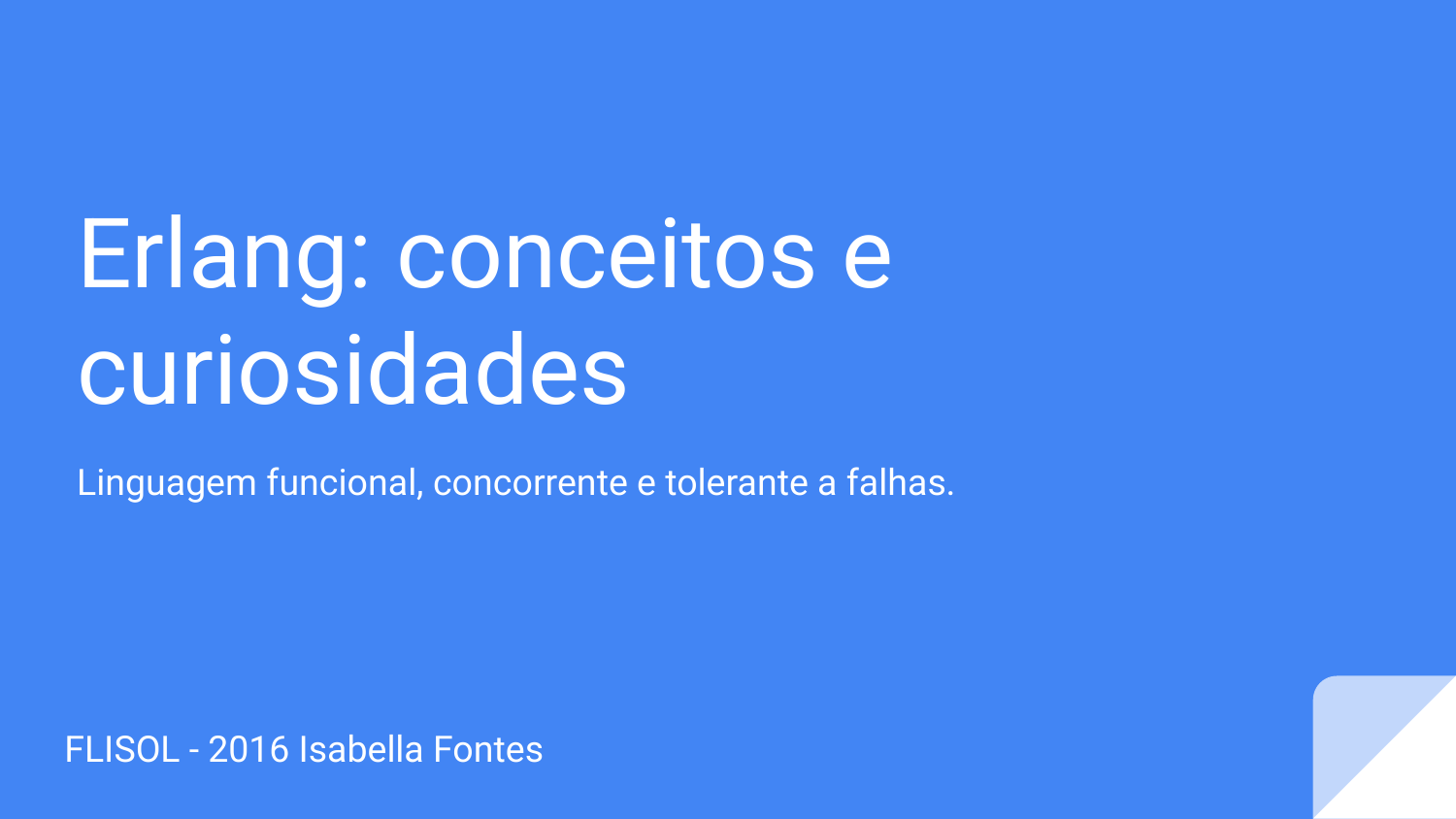

# Erlang: conceitos e curiosidades
Linguagem funcional, concorrente e tolerante a falhas.
FLISOL - 2016 Isabella Fontes